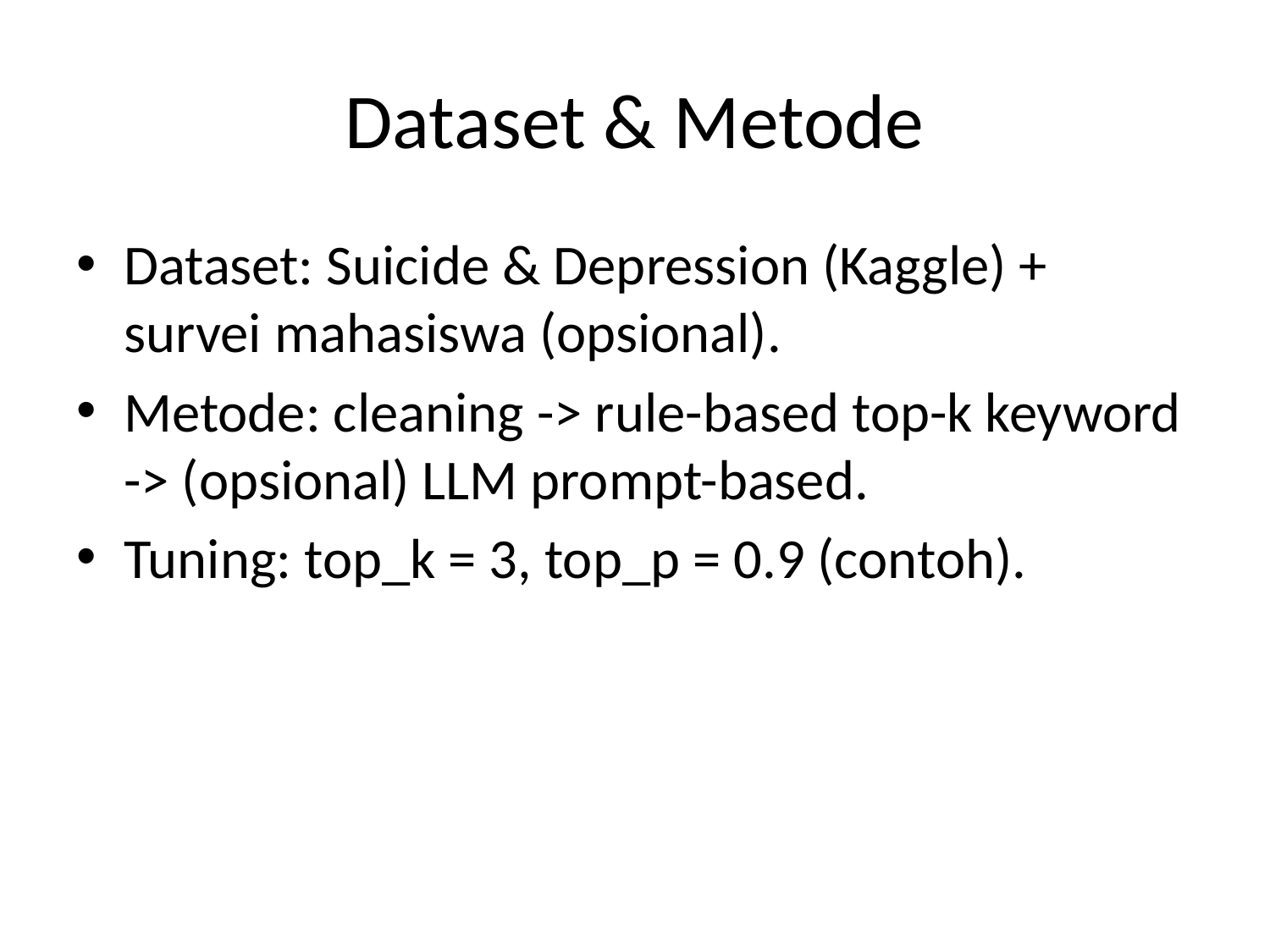

# Dataset & Metode
Dataset: Suicide & Depression (Kaggle) + survei mahasiswa (opsional).
Metode: cleaning -> rule-based top-k keyword -> (opsional) LLM prompt-based.
Tuning: top_k = 3, top_p = 0.9 (contoh).